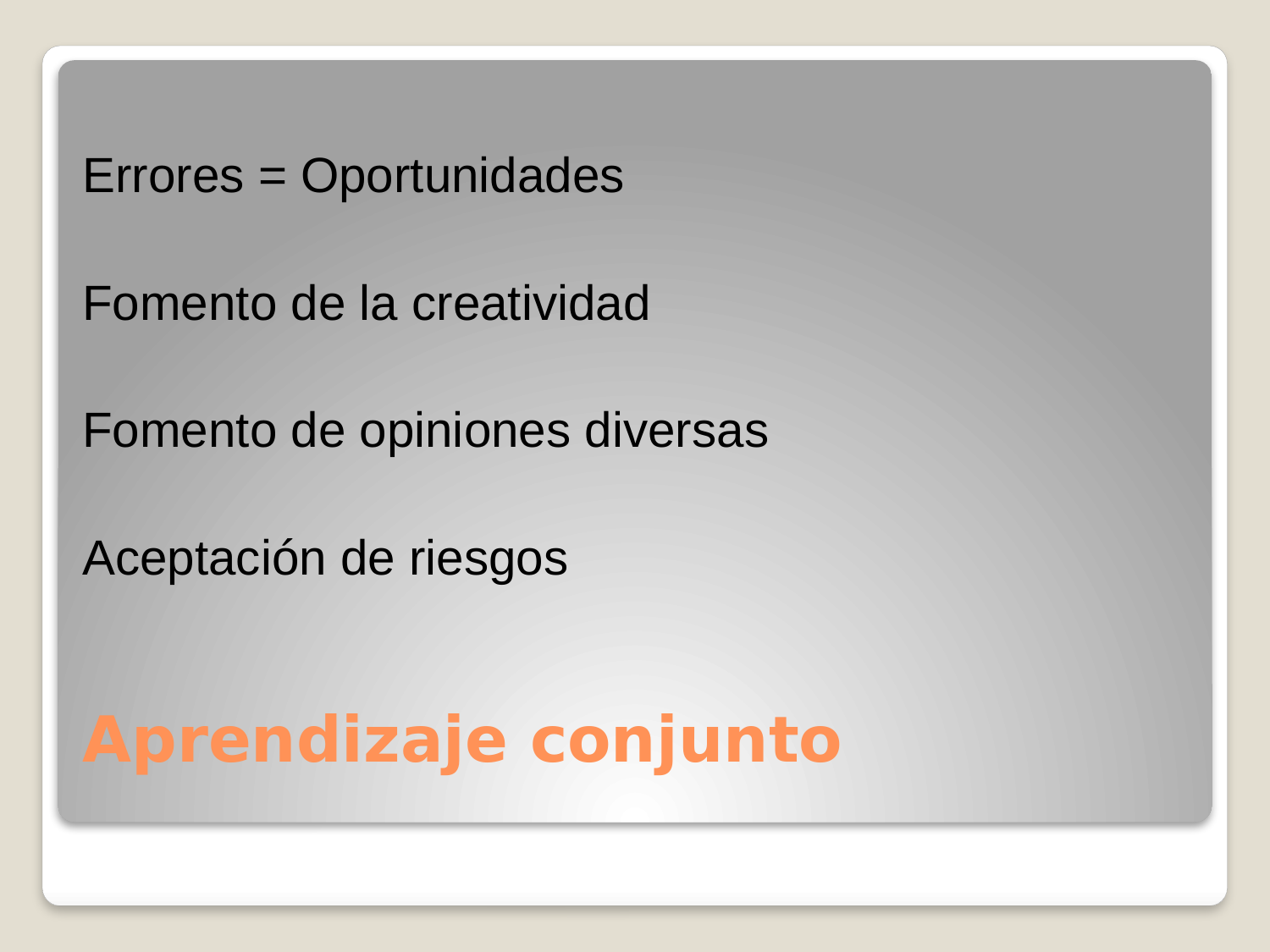

Errores = Oportunidades

Fomento de la creatividad

Fomento de opiniones diversas

Aceptación de riesgos

# Aprendizaje conjunto